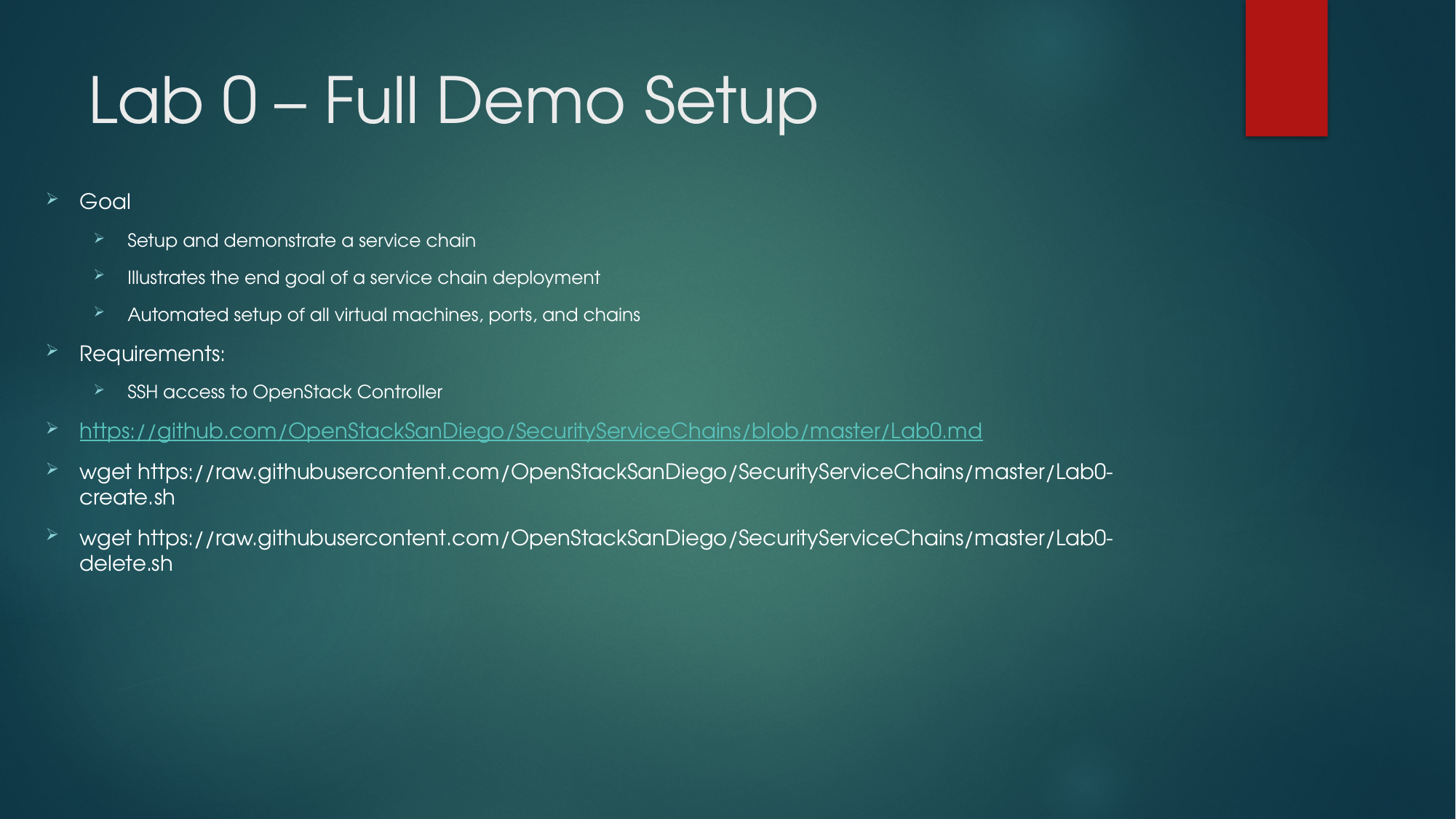

# Lab 0 – Full Demo Setup
Goal
Setup and demonstrate a service chain
Illustrates the end goal of a service chain deployment
Automated setup of all virtual machines, ports, and chains
Requirements:
SSH access to OpenStack Controller
https://github.com/OpenStackSanDiego/SecurityServiceChains/blob/master/Lab0.md
wget https://raw.githubusercontent.com/OpenStackSanDiego/SecurityServiceChains/master/Lab0-create.sh
wget https://raw.githubusercontent.com/OpenStackSanDiego/SecurityServiceChains/master/Lab0-delete.sh